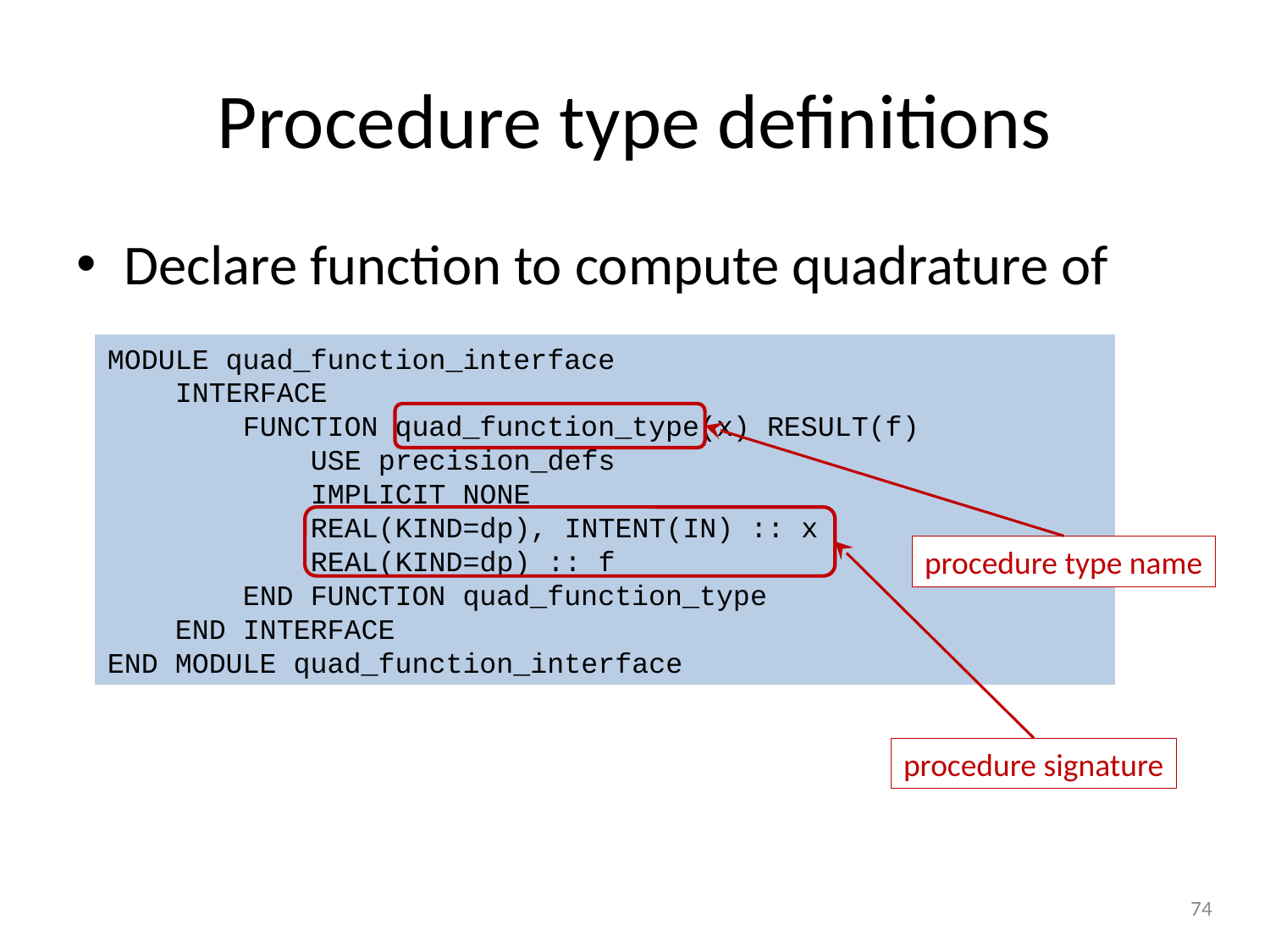

# Procedure type definitions
Declare function to compute quadrature of
MODULE quad_function_interface
    INTERFACE
        FUNCTION quad_function_type(x) RESULT(f)
            USE precision_defs
            IMPLICIT NONE
            REAL(KIND=dp), INTENT(IN) :: x
            REAL(KIND=dp) :: f
        END FUNCTION quad_function_type
    END INTERFACE
END MODULE quad_function_interface

procedure type name

procedure signature
74